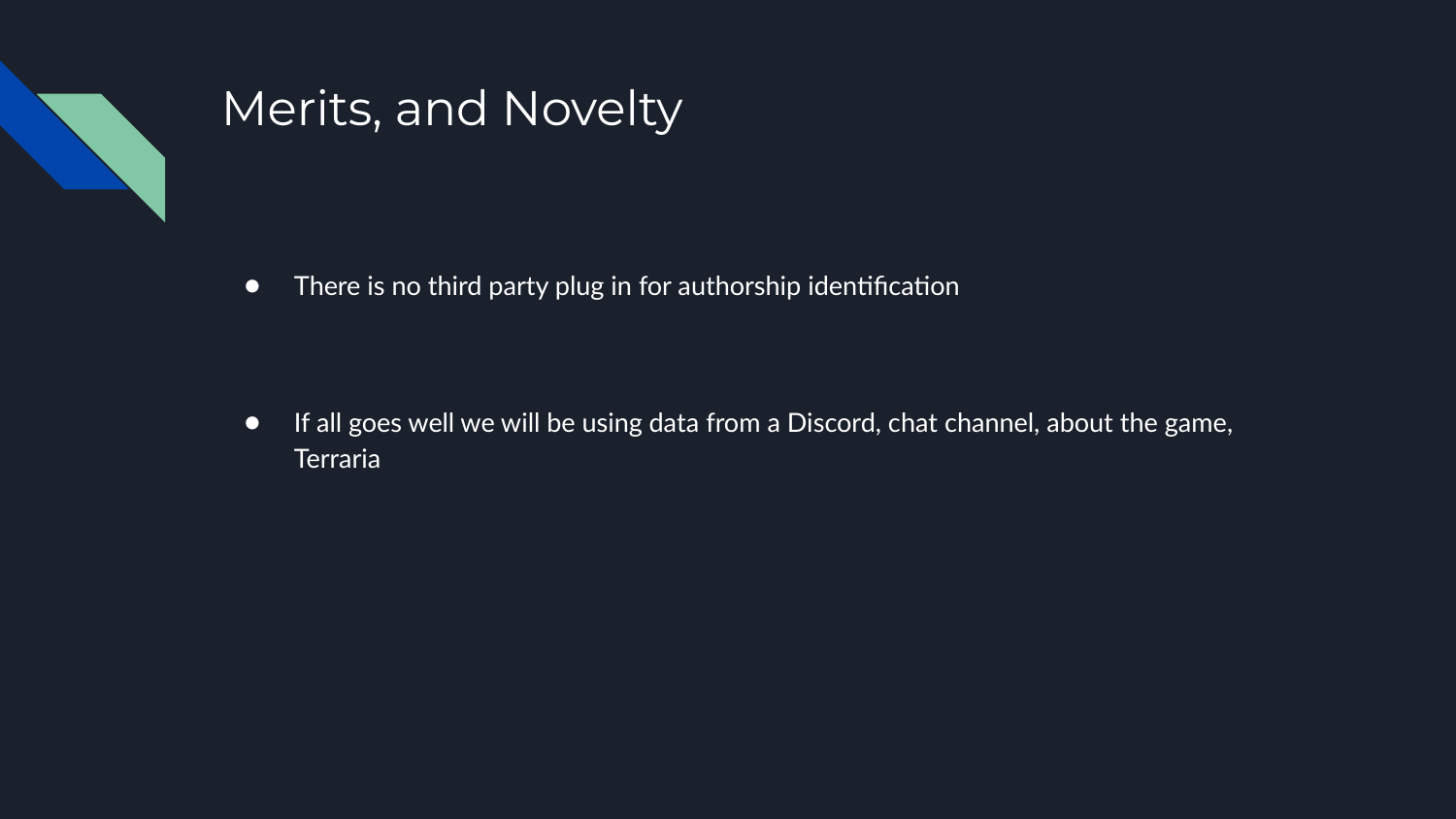

# Merits, and Novelty
There is no third party plug in for authorship identification

If all goes well we will be using data from a Discord, chat channel, about the game, Terraria